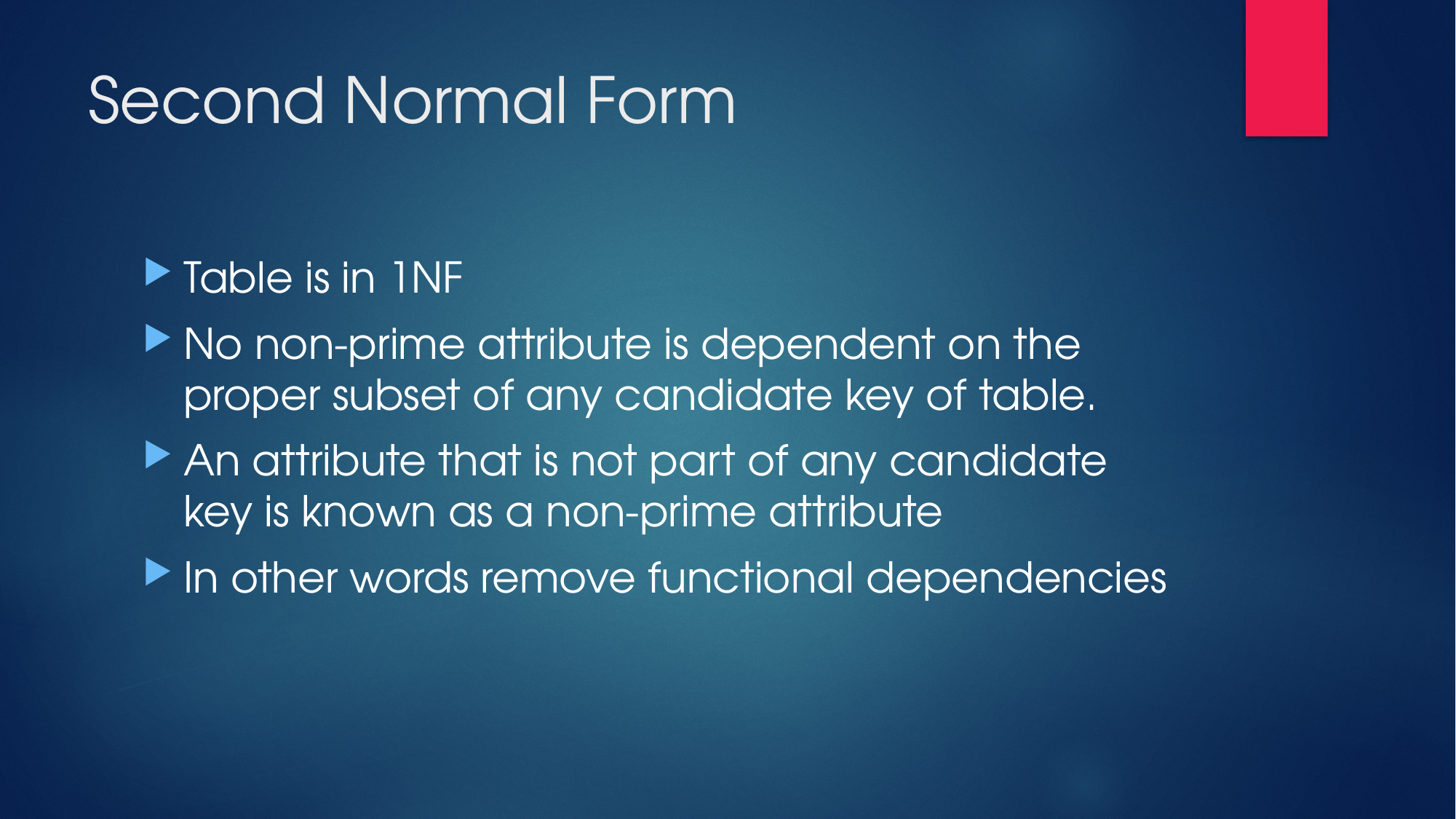

# Second Normal Form
Table is in 1NF
No non-prime attribute is dependent on the proper subset of any candidate key of table.
An attribute that is not part of any candidate key is known as a non-prime attribute
In other words remove functional dependencies